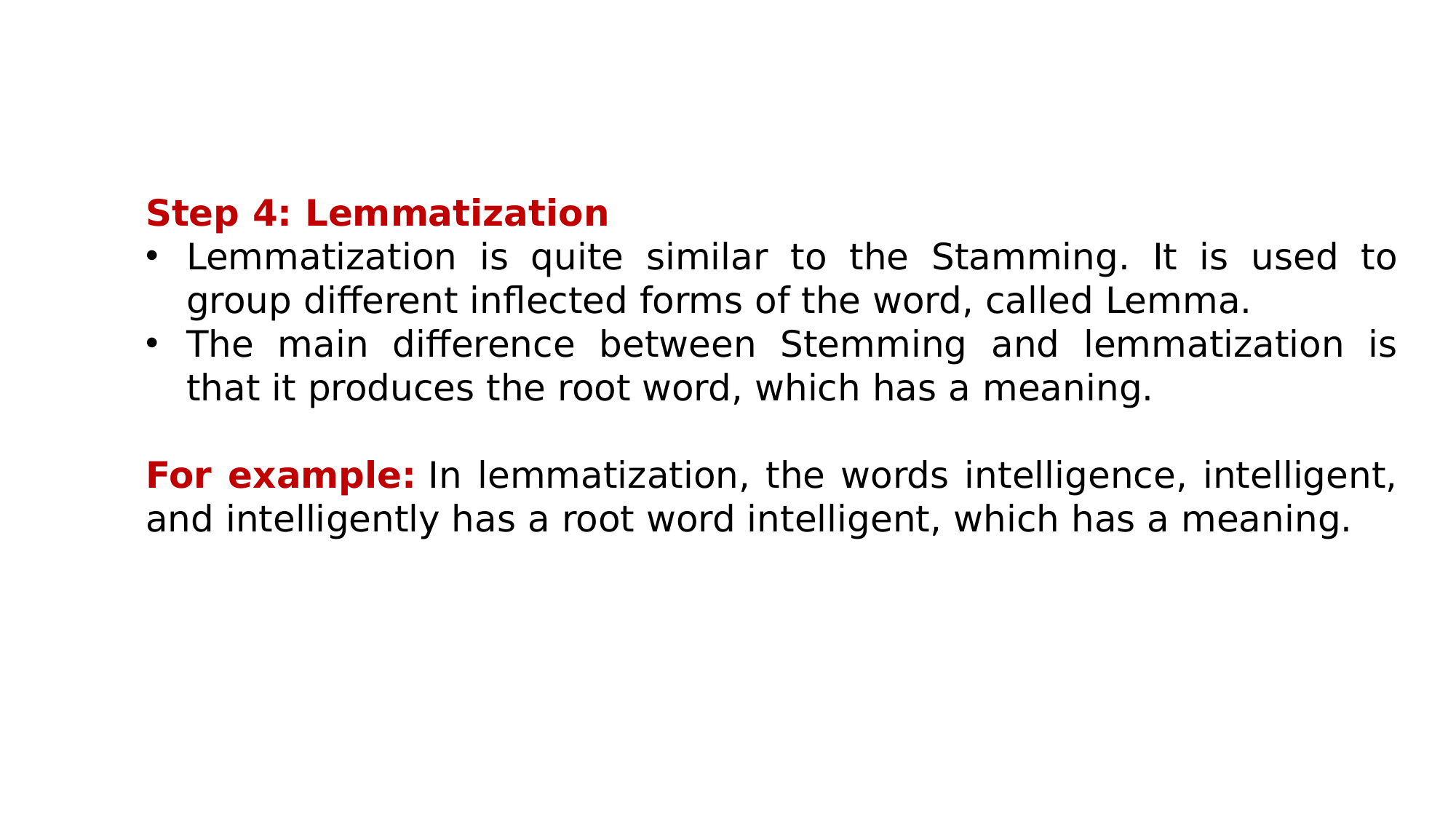

Step 4: Lemmatization
Lemmatization is quite similar to the Stamming. It is used to group different inflected forms of the word, called Lemma.
The main difference between Stemming and lemmatization is that it produces the root word, which has a meaning.

For example: In lemmatization, the words intelligence, intelligent, and intelligently has a root word intelligent, which has a meaning.